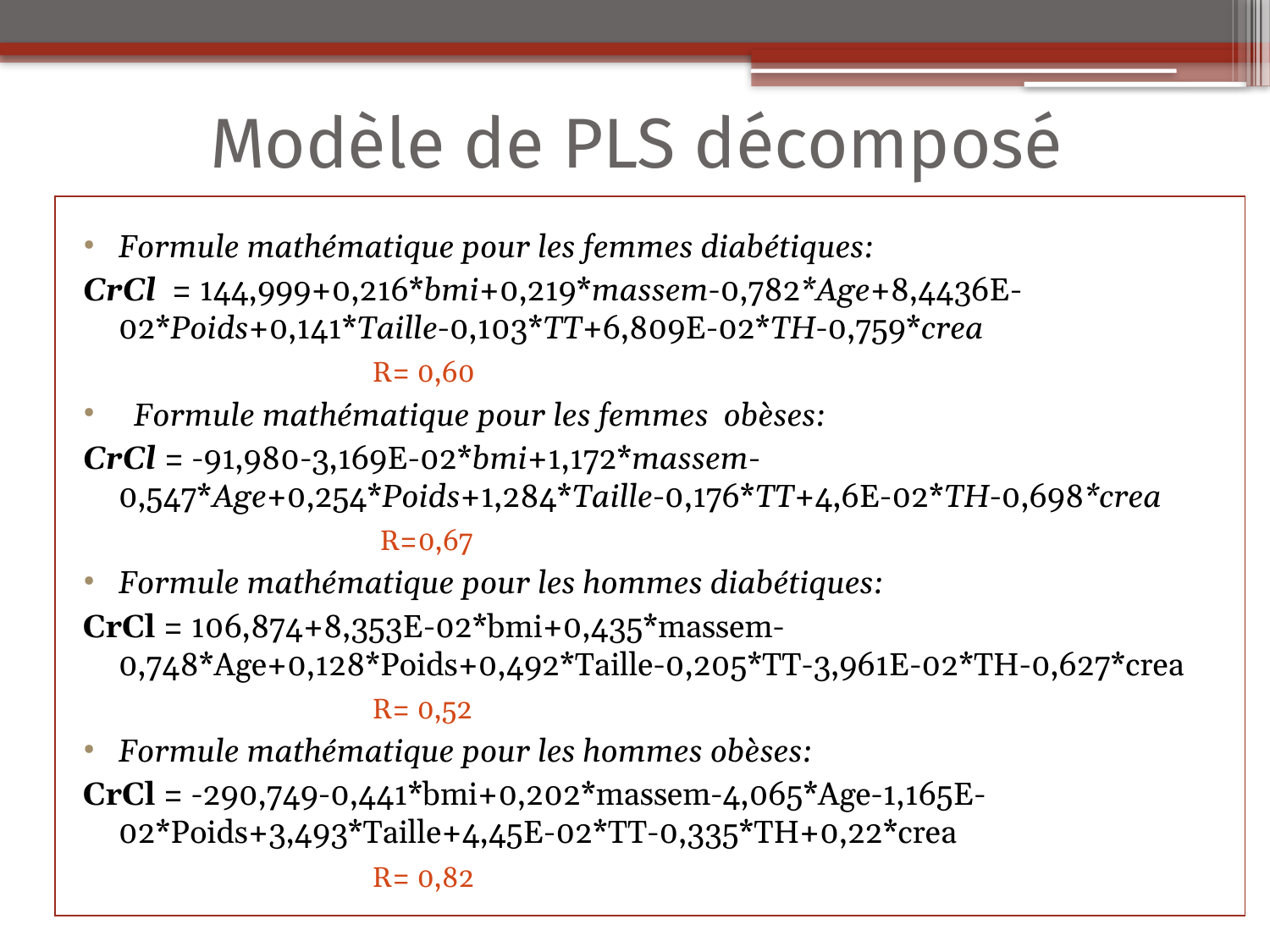

# Modèle de PLS décomposé

Formule mathématique pour les femmes diabétiques:
CrCl  = 144,999+0,216*bmi+0,219*massem-0,782*Age+8,4436E-02*Poids+0,141*Taille-0,103*TT+6,809E-02*TH-0,759*crea
			R= 0,60
  Formule mathématique pour les femmes  obèses:
CrCl = -91,980-3,169E-02*bmi+1,172*massem-0,547*Age+0,254*Poids+1,284*Taille-0,176*TT+4,6E-02*TH-0,698*crea
			 R=0,67
Formule mathématique pour les hommes diabétiques:
CrCl = 106,874+8,353E-02*bmi+0,435*massem-0,748*Age+0,128*Poids+0,492*Taille-0,205*TT-3,961E-02*TH-0,627*crea
			R= 0,52
Formule mathématique pour les hommes obèses:
CrCl = -290,749-0,441*bmi+0,202*massem-4,065*Age-1,165E-02*Poids+3,493*Taille+4,45E-02*TT-0,335*TH+0,22*crea
			R= 0,82